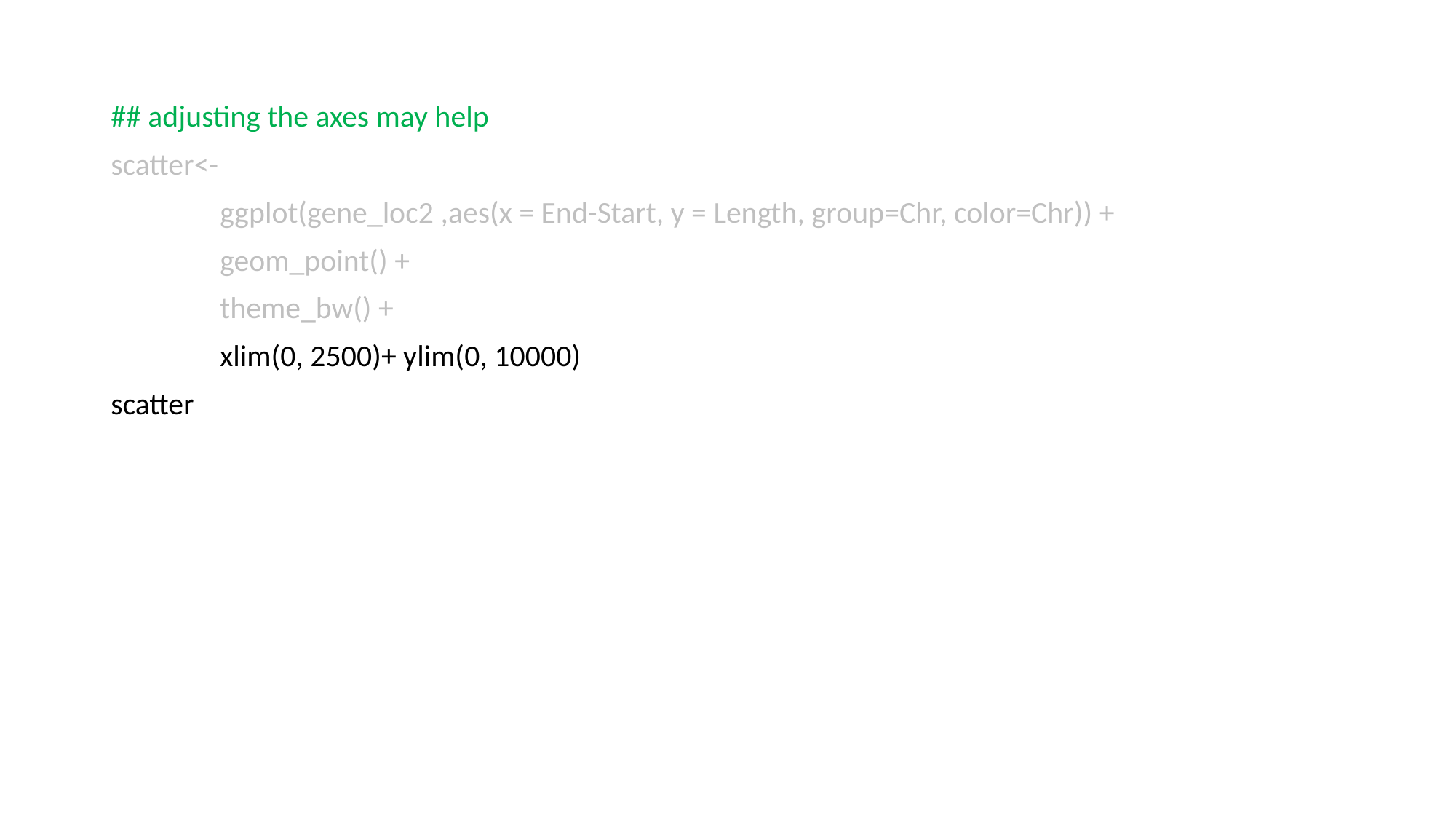

## adjusting the axes may help
scatter<-
  	ggplot(gene_loc2 ,aes(x = End-Start, y = Length, group=Chr, color=Chr)) +
  	geom_point() +
  	theme_bw() +
  	xlim(0, 2500)+ ylim(0, 10000)
scatter